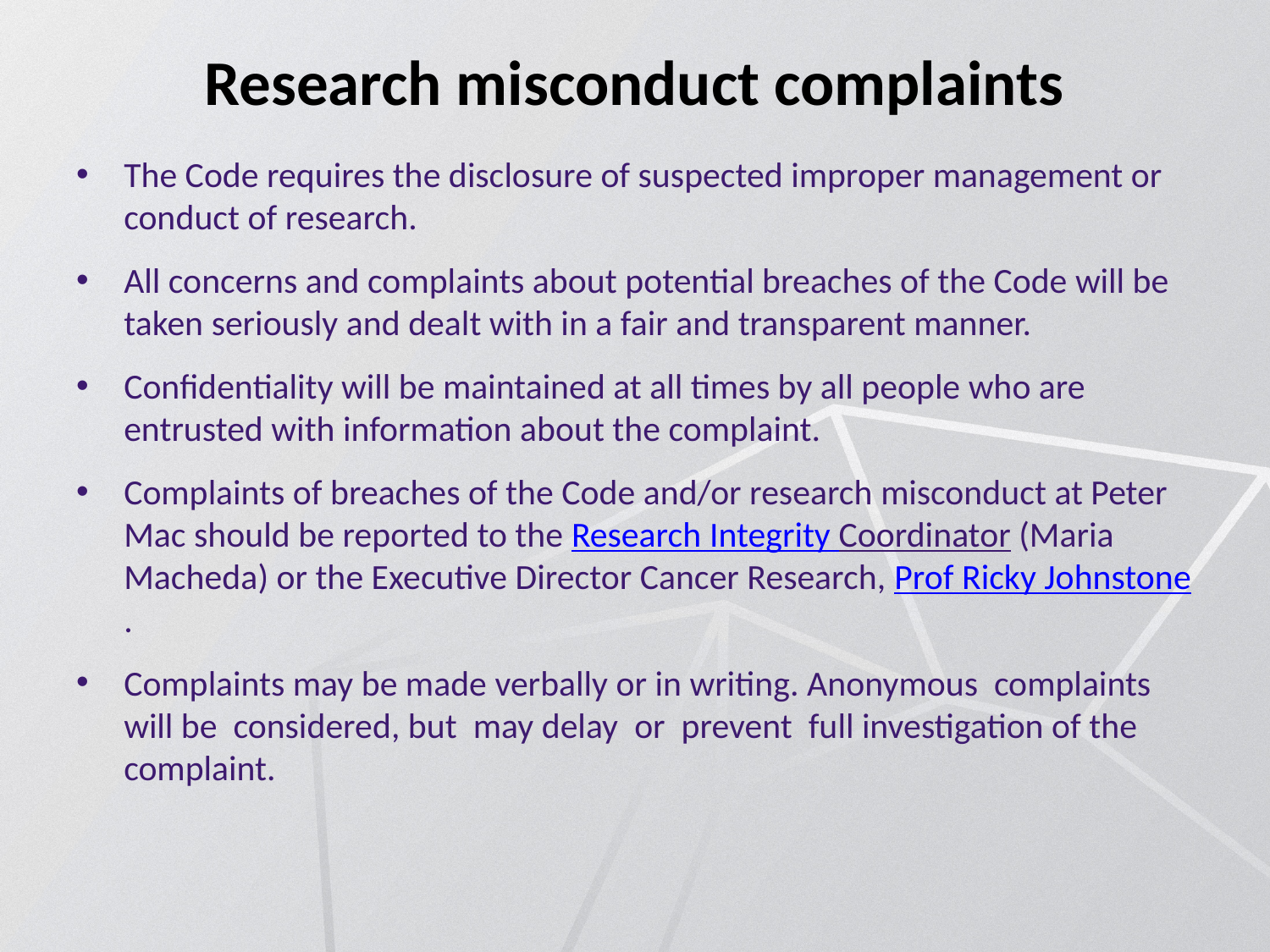

Research misconduct complaints
The Code requires the disclosure of suspected improper management or conduct of research.
All concerns and complaints about potential breaches of the Code will be taken seriously and dealt with in a fair and transparent manner.
Confidentiality will be maintained at all times by all people who are entrusted with information about the complaint.
Complaints of breaches of the Code and/or research misconduct at Peter Mac should be reported to the Research Integrity Coordinator (Maria Macheda) or the Executive Director Cancer Research, Prof Ricky Johnstone.
Complaints may be made verbally or in writing. Anonymous  complaints  will be  considered, but  may delay  or  prevent  full investigation of the complaint.